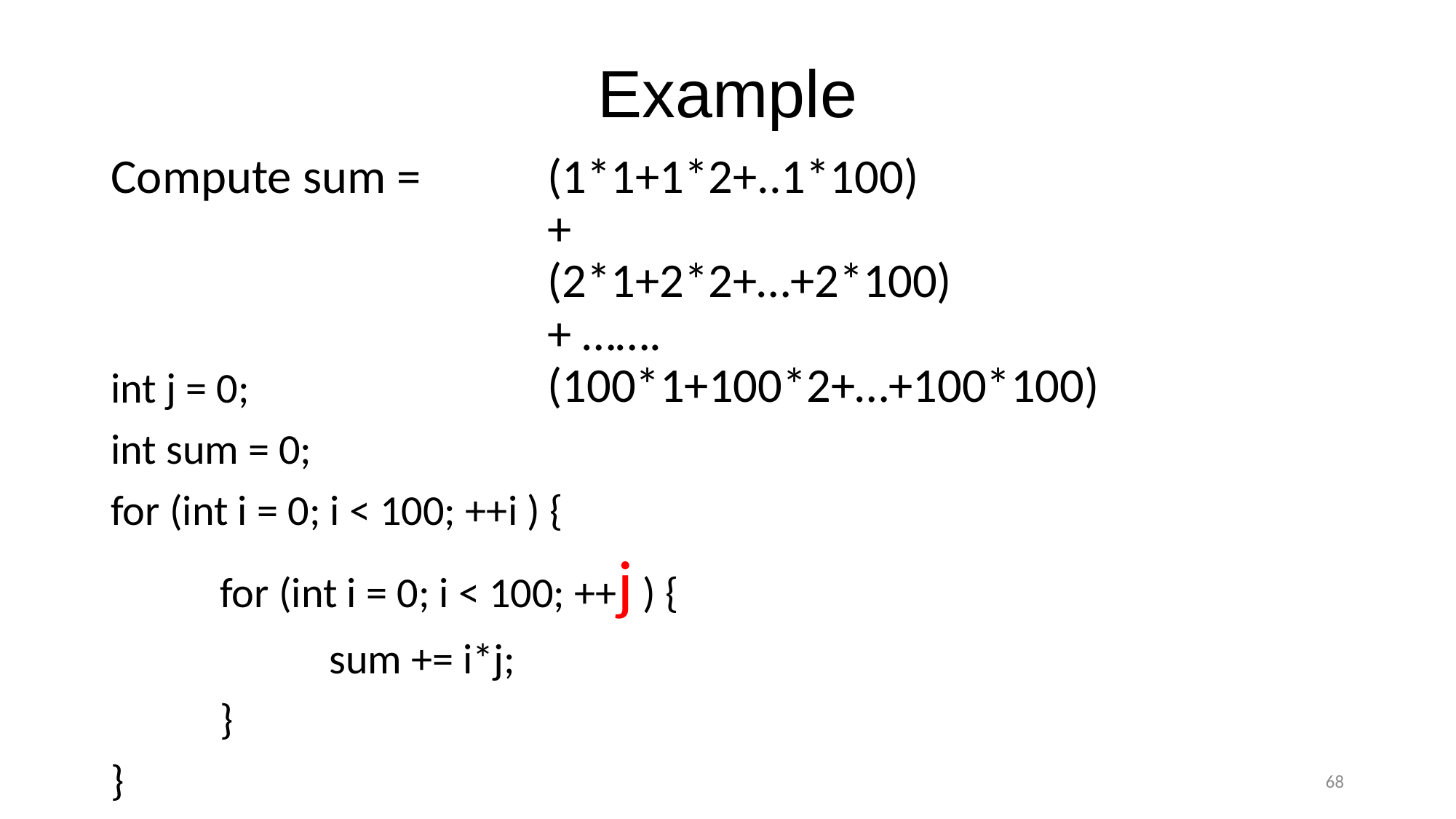

Example
# Compute sum = 		(1*1+1*2+..1*100) + (2*1+2*2+…+2*100) + ……. (100*1+100*2+…+100*100)
int j = 0;
int sum = 0;
for (int i = 0; i < 100; ++i ) {
	for (int i = 0; i < 100; ++j ) {
		sum += i*j;
	}
}
68